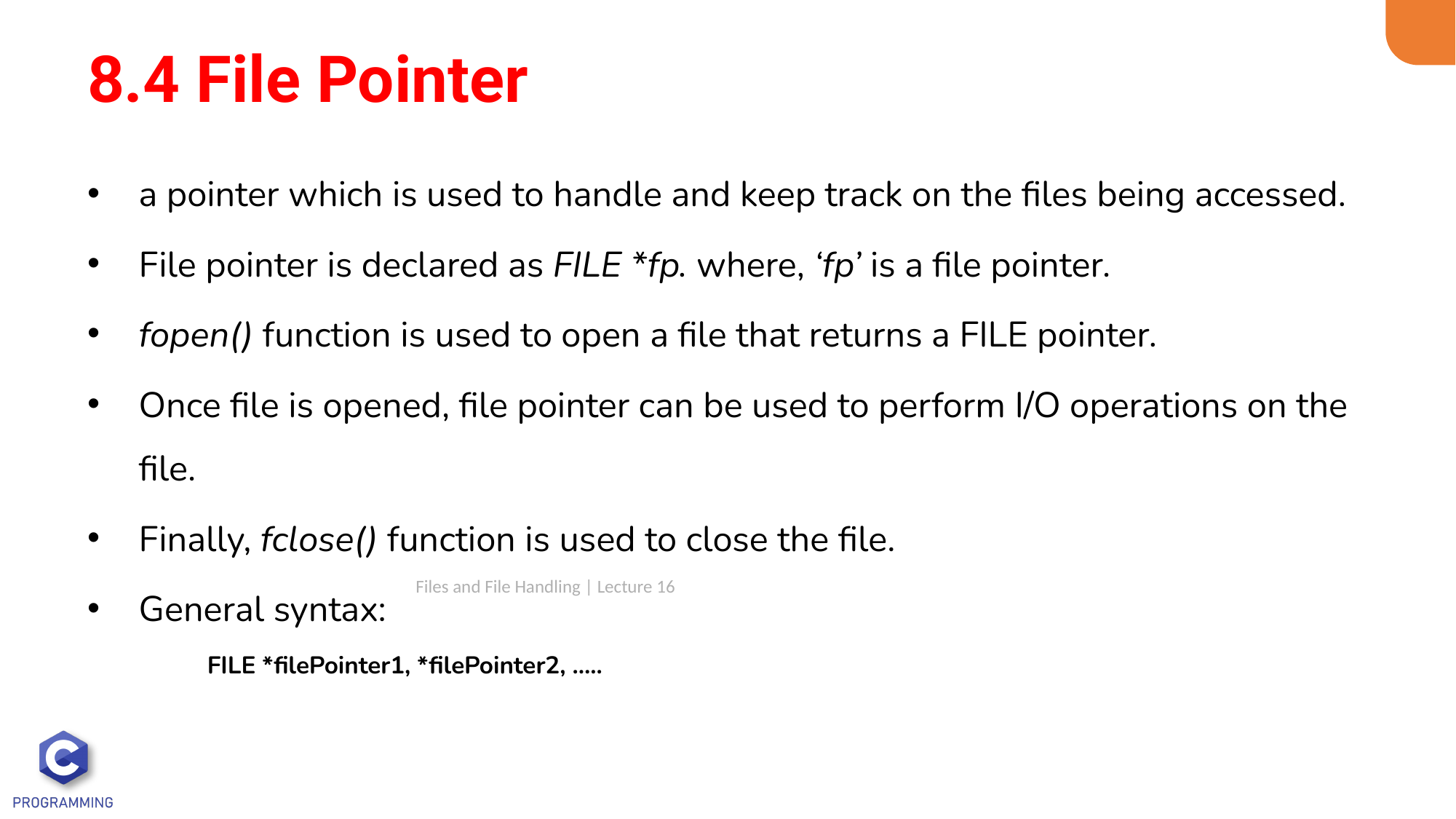

# 8.4 File Pointer
a pointer which is used to handle and keep track on the files being accessed.
File pointer is declared as FILE *fp. where, ‘fp’ is a file pointer.
fopen() function is used to open a file that returns a FILE pointer.
Once file is opened, file pointer can be used to perform I/O operations on the file.
Finally, fclose() function is used to close the file.
General syntax:
FILE *filePointer1, *filePointer2, …..

Files and File Handling | Lecture 16